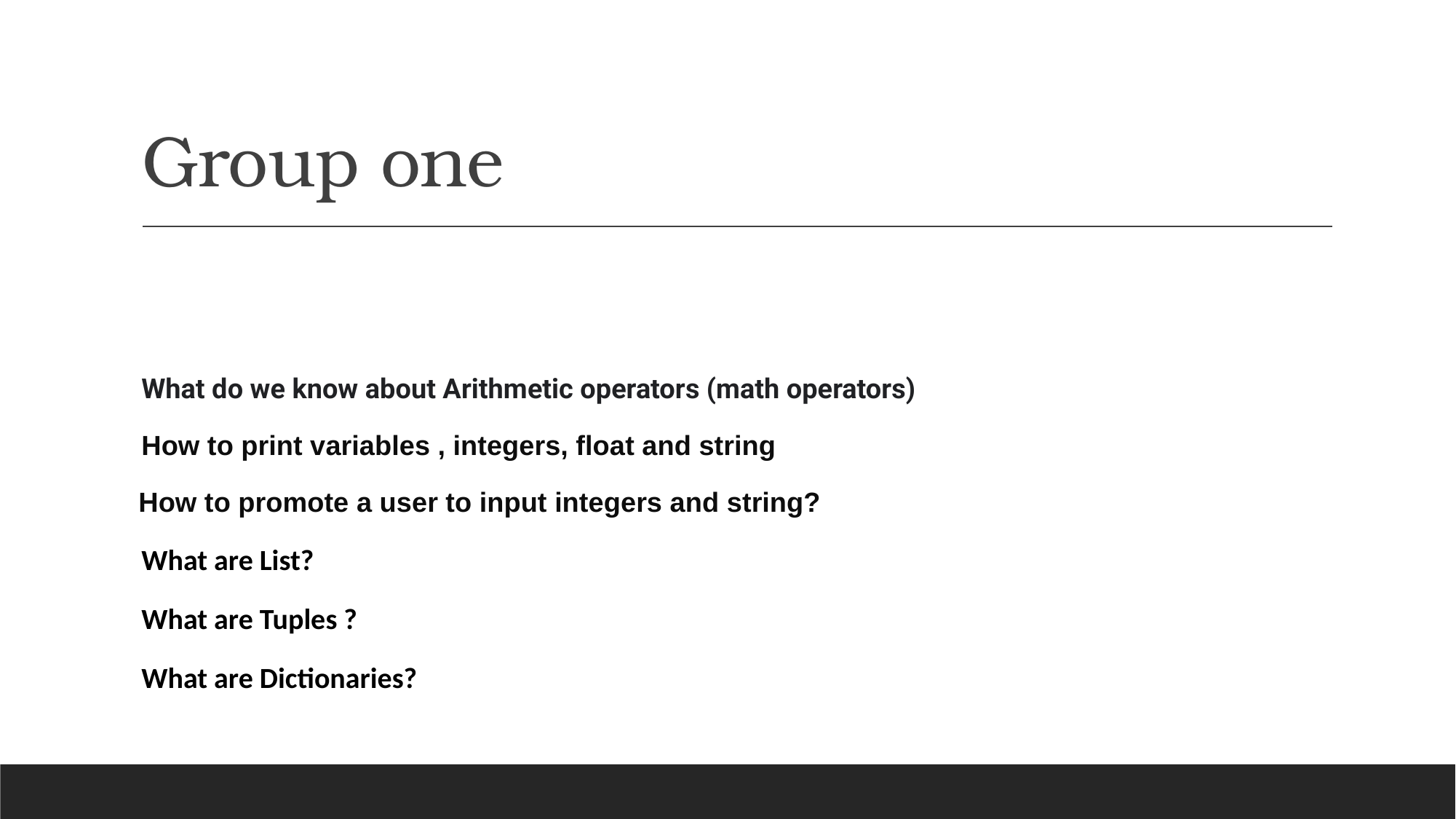

# Group one

What do we know about Arithmetic operators (math operators)
How to print variables , integers, float and string
 How to promote a user to input integers and string?
What are List?
What are Tuples ?
What are Dictionaries?